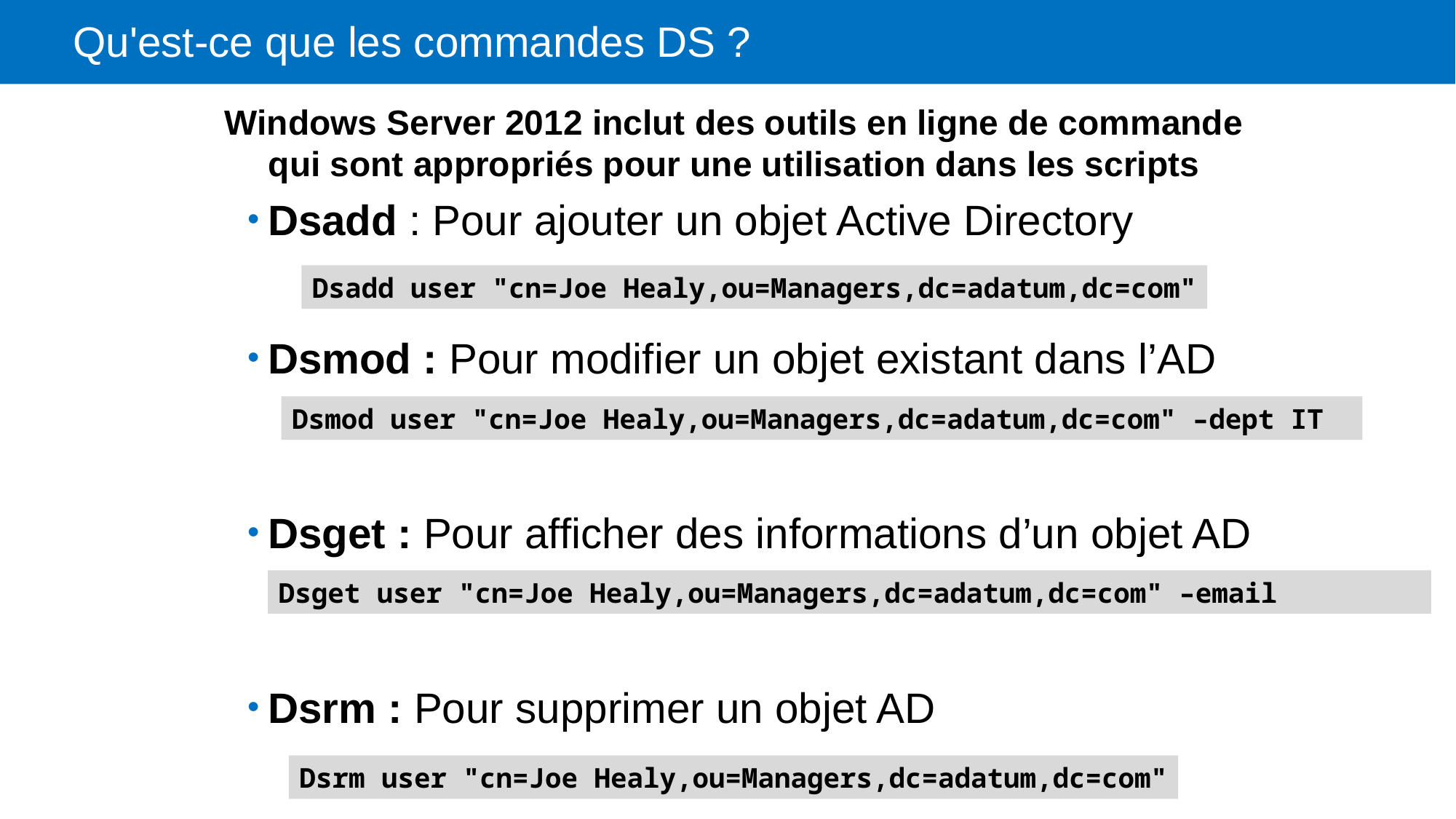

# Qu'est-ce que les commandes DS ?
Windows Server 2012 inclut des outils en ligne de commande qui sont appropriés pour une utilisation dans les scripts
Dsadd : Pour ajouter un objet Active Directory

Dsmod : Pour modifier un objet existant dans l’AD

Dsget : Pour afficher des informations d’un objet AD

Dsrm : Pour supprimer un objet AD

Pour afficher le courrier électronique d'un compte d'utilisateur, tapez
Pour supprimer un compte d'utilisateur, tapez
Pour créer un compte d'utilisateur, tapez
Dsadd user "cn=Joe Healy,ou=Managers,dc=adatum,dc=com"
Dsmod user "cn=Joe Healy,ou=Managers,dc=adatum,dc=com" –dept IT
Dsget user "cn=Joe Healy,ou=Managers,dc=adatum,dc=com" –email
Dsrm user "cn=Joe Healy,ou=Managers,dc=adatum,dc=com"